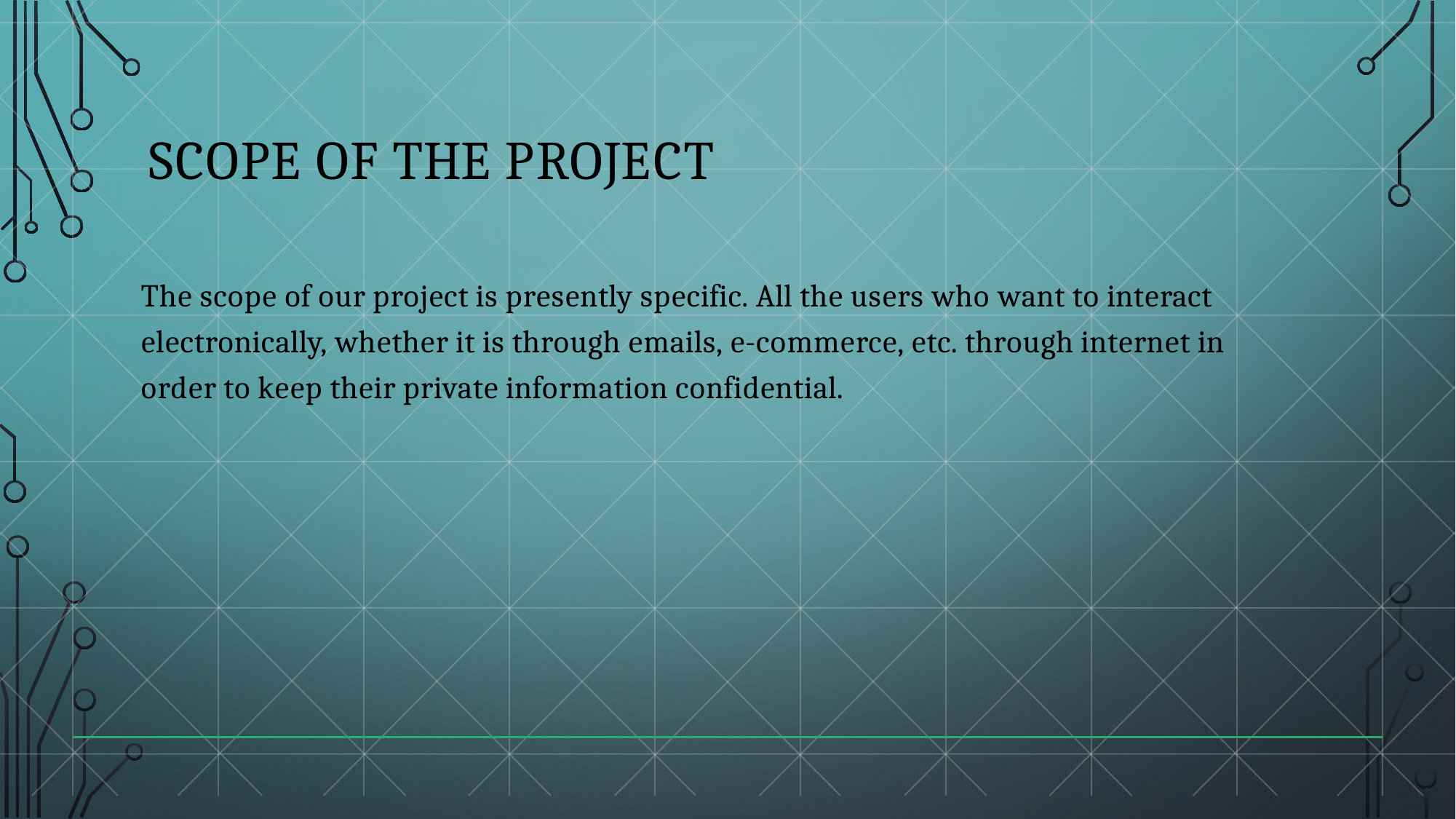

# SCOPE OF THE PROJECT
The scope of our project is presently specific. All the users who want to interact electronically, whether it is through emails, e-commerce, etc. through internet in order to keep their private information confidential.